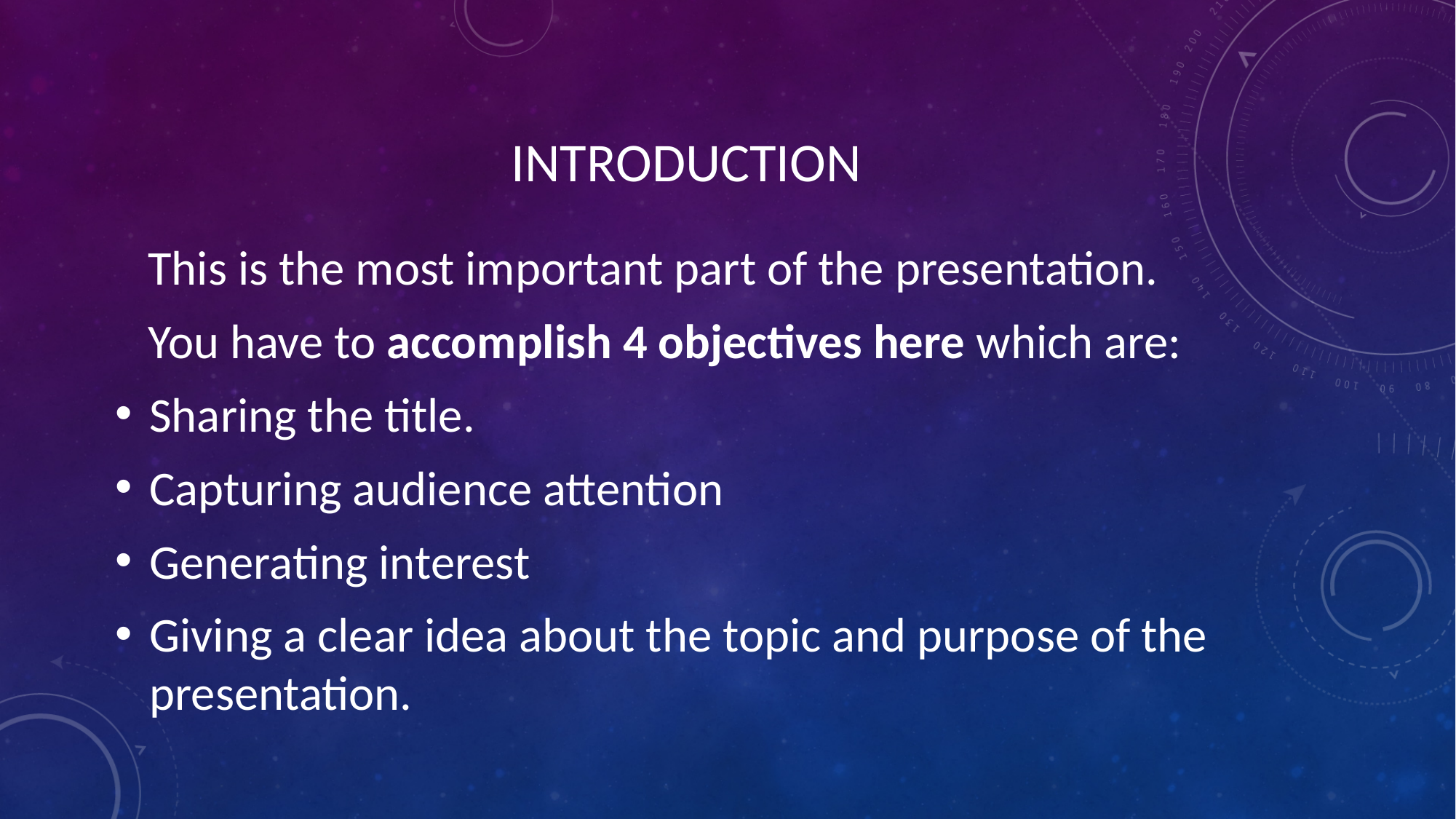

# INTRODUCTION
   This is the most important part of the presentation.
   You have to accomplish 4 objectives here which are:
Sharing the title.
Capturing audience attention
Generating interest
Giving a clear idea about the topic and purpose of the presentation.